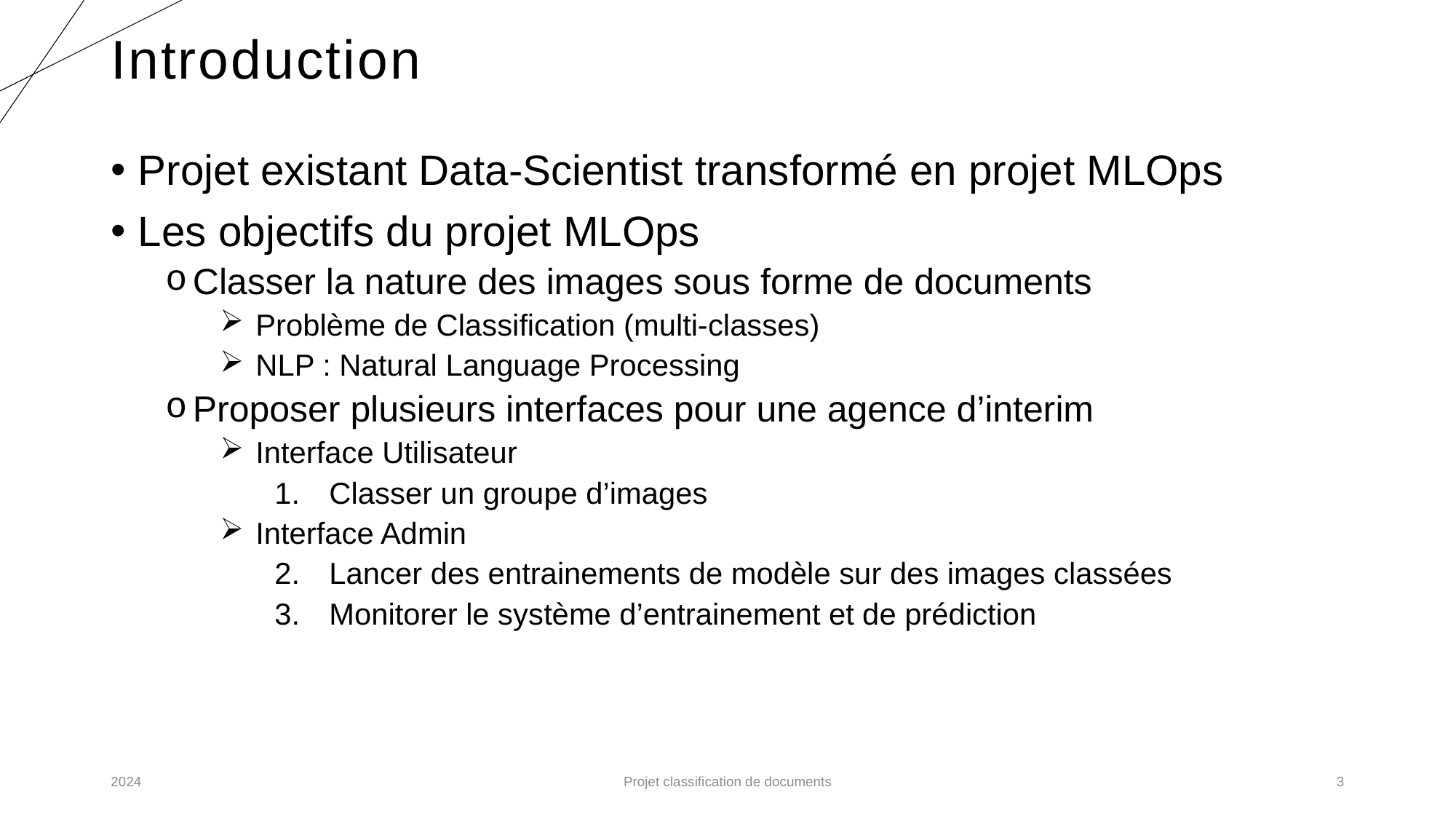

# Introduction
Projet existant Data-Scientist transformé en projet MLOps
Les objectifs du projet MLOps
Classer la nature des images sous forme de documents
 Problème de Classification (multi-classes)
 NLP : Natural Language Processing
Proposer plusieurs interfaces pour une agence d’interim
 Interface Utilisateur
Classer un groupe d’images
 Interface Admin
Lancer des entrainements de modèle sur des images classées
Monitorer le système d’entrainement et de prédiction
2024
Projet classification de documents
3